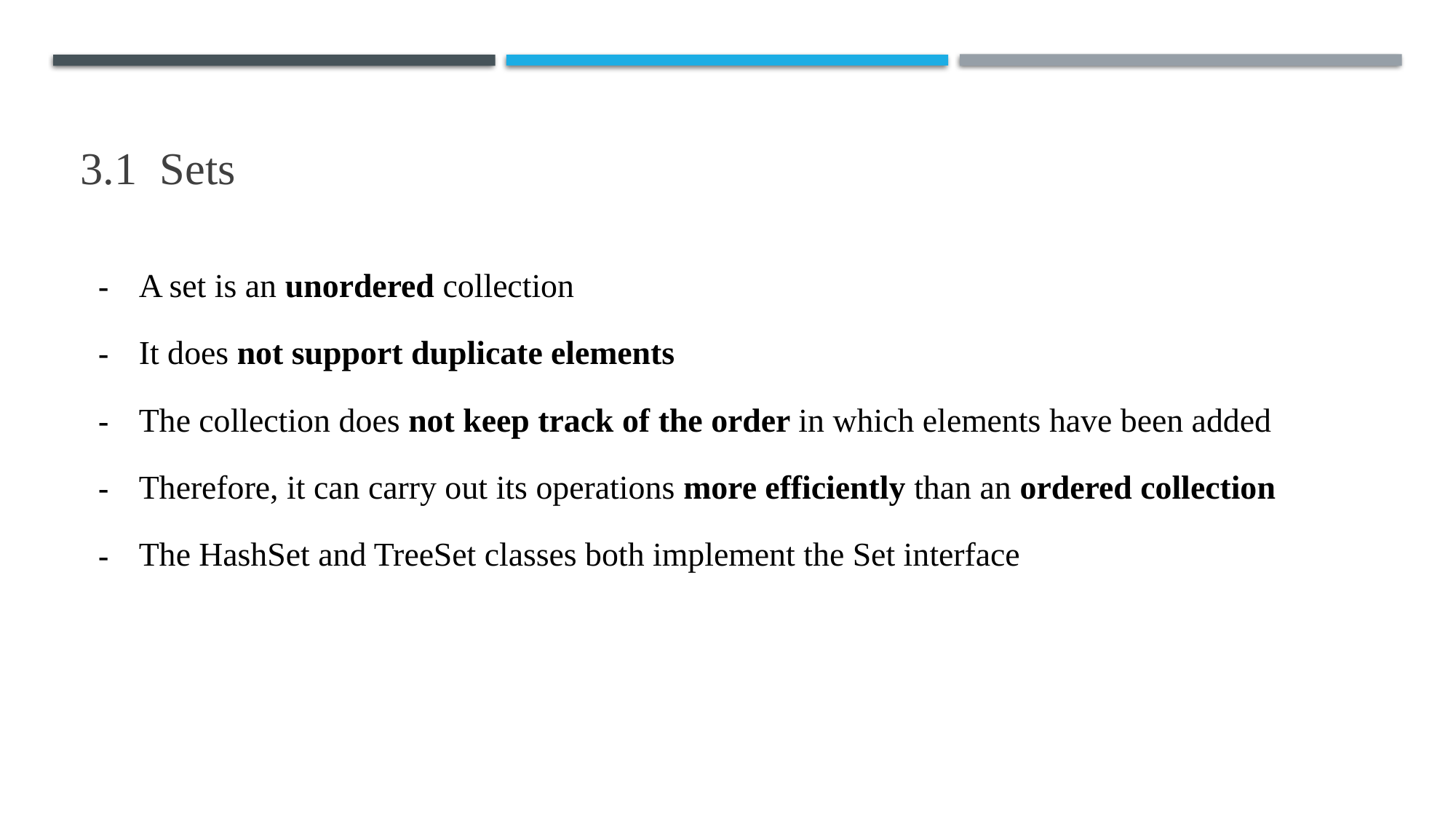

3.1  Sets
A set is an unordered collection
It does not support duplicate elements
The collection does not keep track of the order in which elements have been added
Therefore, it can carry out its operations more efficiently than an ordered collection
The HashSet and TreeSet classes both implement the Set interface